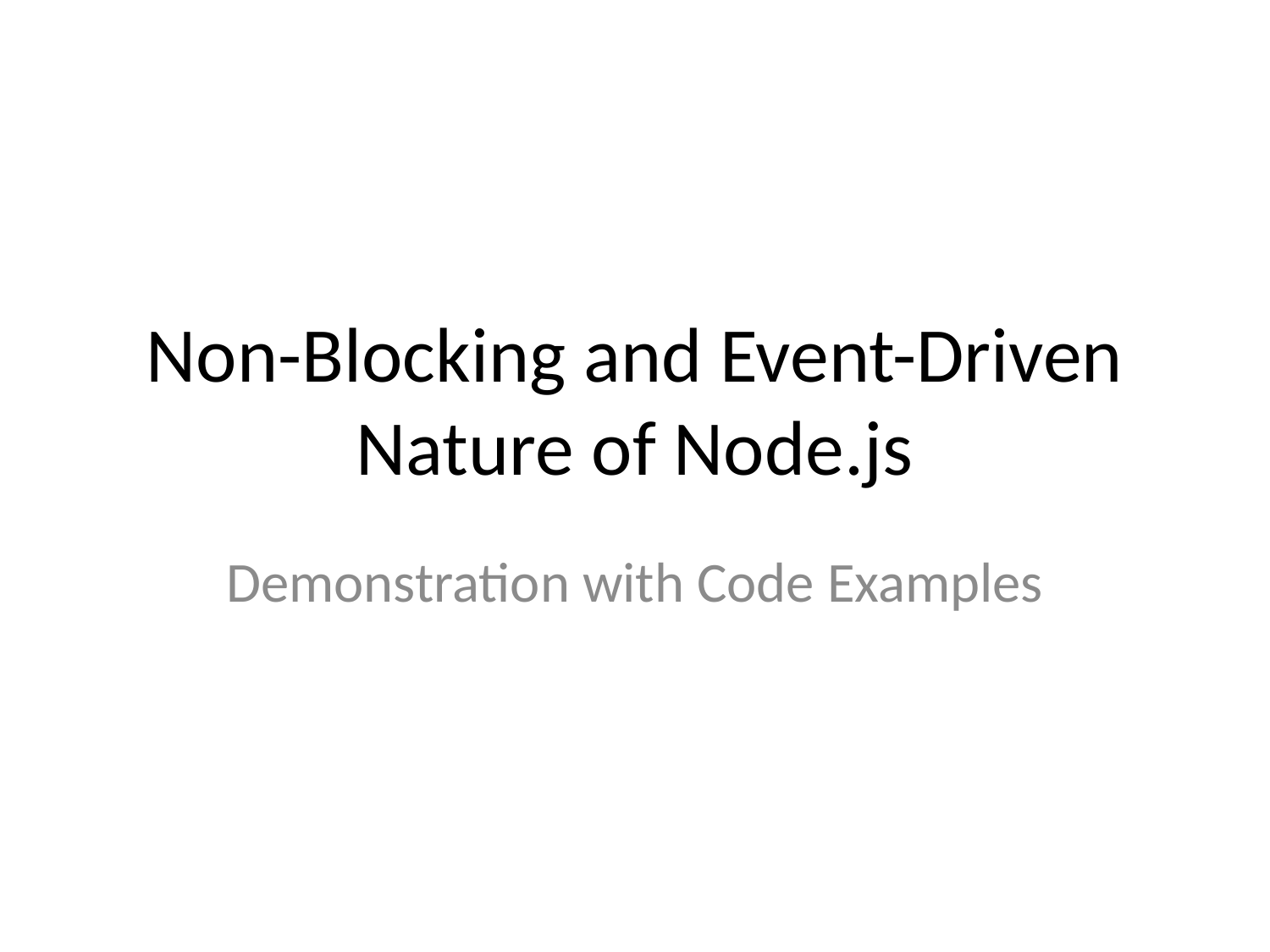

# Non-Blocking and Event-Driven Nature of Node.js
Demonstration with Code Examples